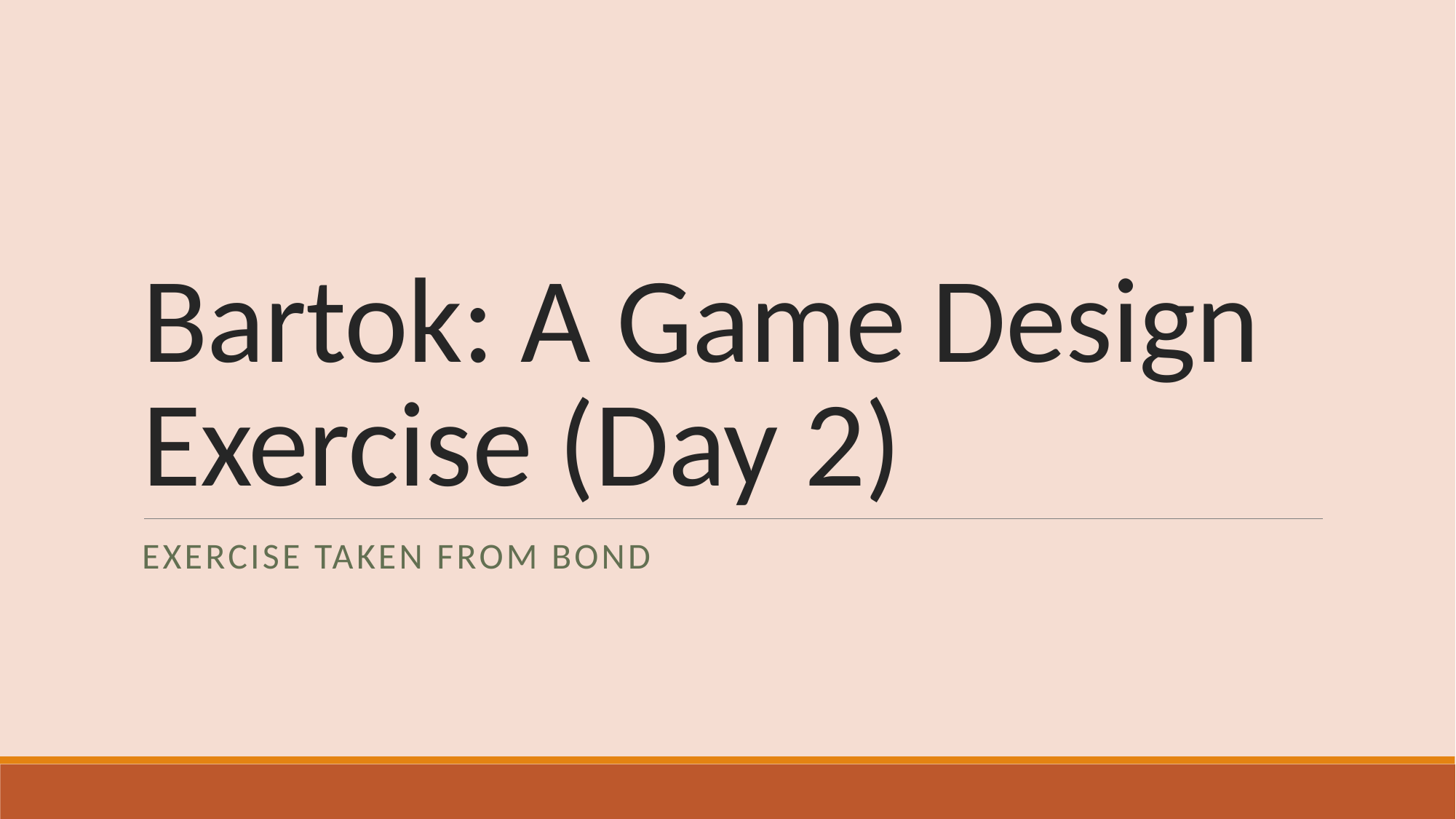

# Bartok: A Game Design Exercise (Day 2)
Exercise taken from Bond